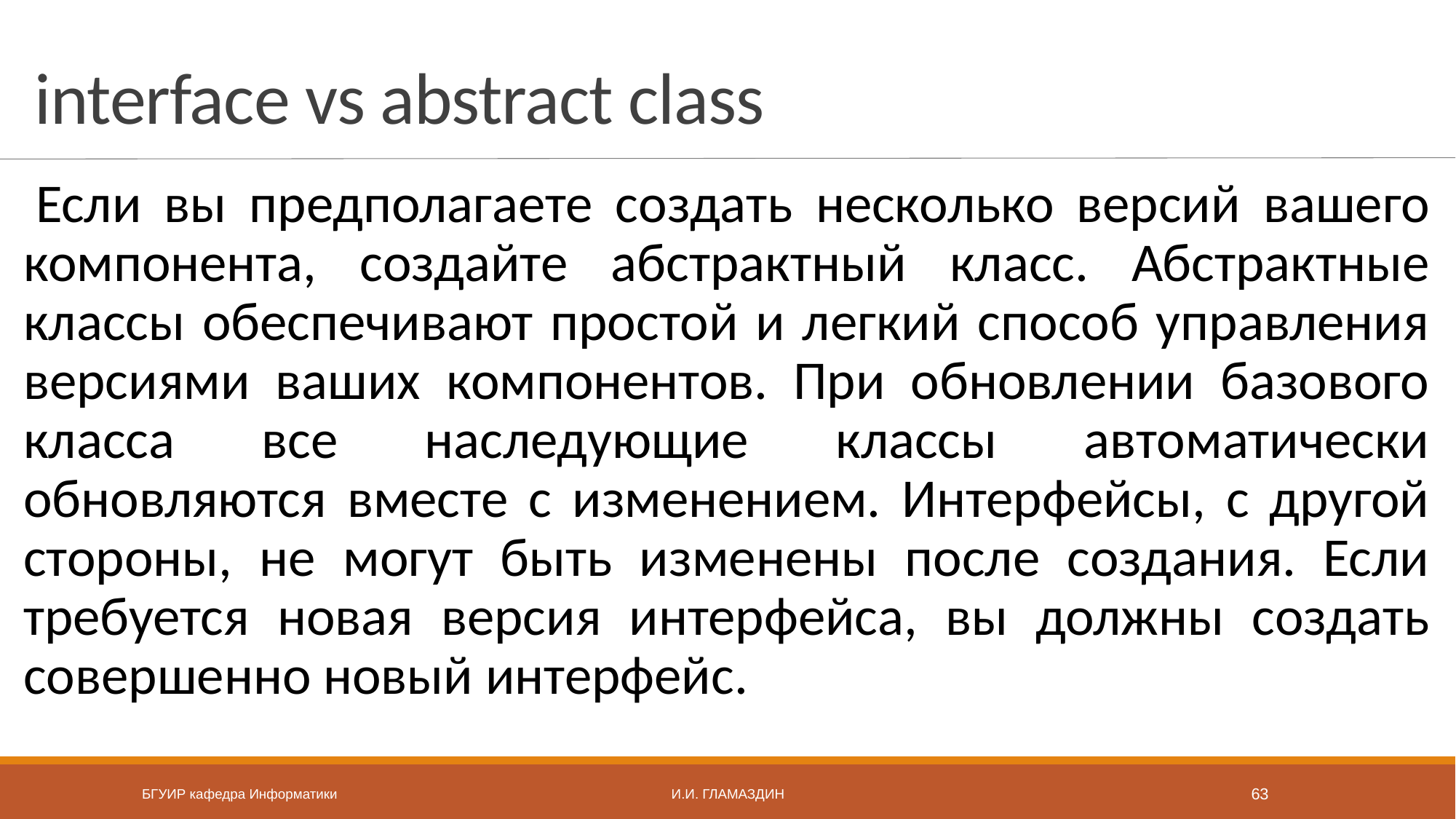

# interface vs abstract class
Если вы предполагаете создать несколько версий вашего компонента, создайте абстрактный класс. Абстрактные классы обеспечивают простой и легкий способ управления версиями ваших компонентов. При обновлении базового класса все наследующие классы автоматически обновляются вместе с изменением. Интерфейсы, с другой стороны, не могут быть изменены после создания. Если требуется новая версия интерфейса, вы должны создать совершенно новый интерфейс.

БГУИР кафедра Информатики
И.И. Гламаздин
63